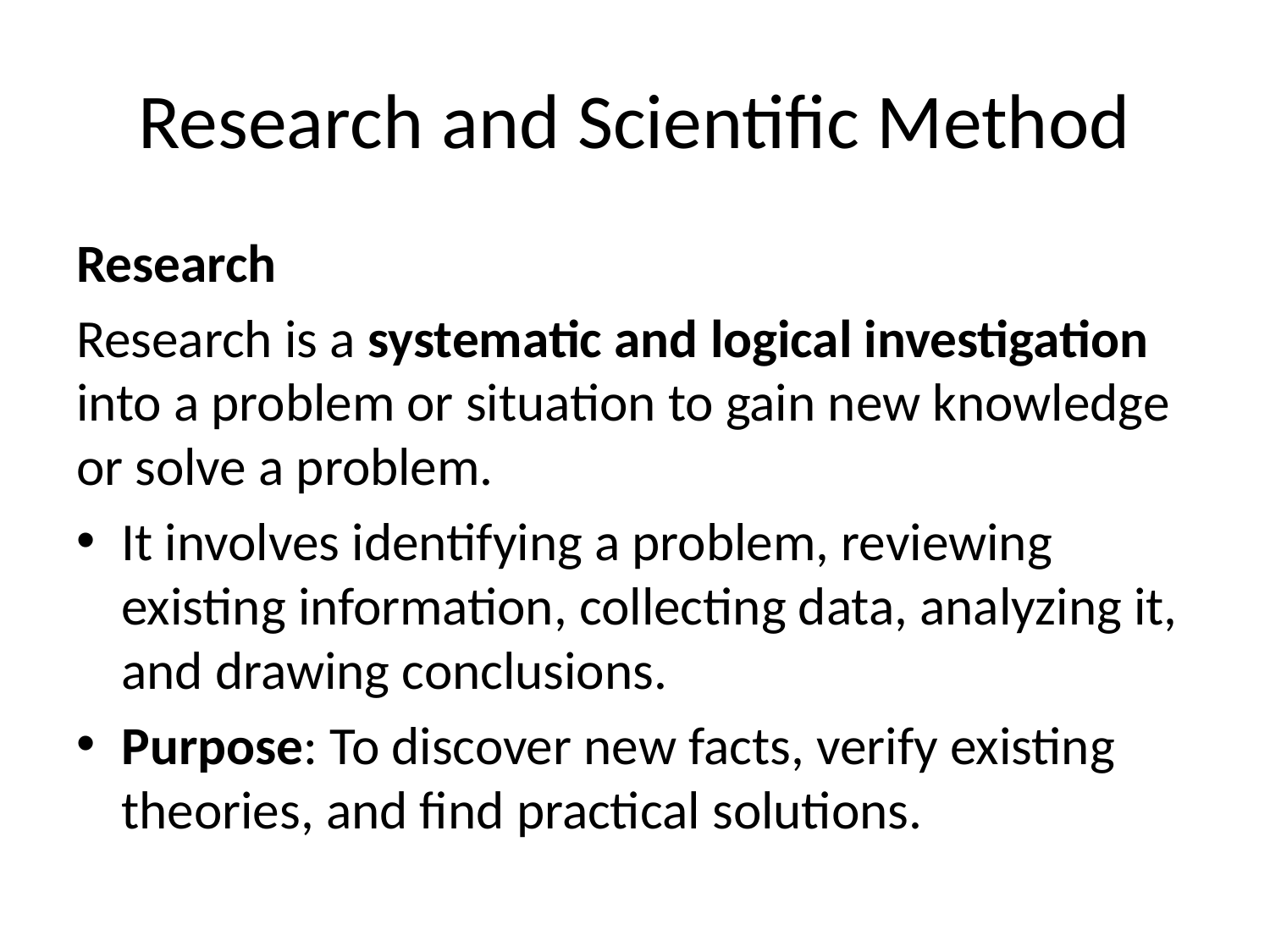

# Research and Scientific Method
Research
Research is a systematic and logical investigation into a problem or situation to gain new knowledge or solve a problem.
It involves identifying a problem, reviewing existing information, collecting data, analyzing it, and drawing conclusions.
Purpose: To discover new facts, verify existing theories, and find practical solutions.